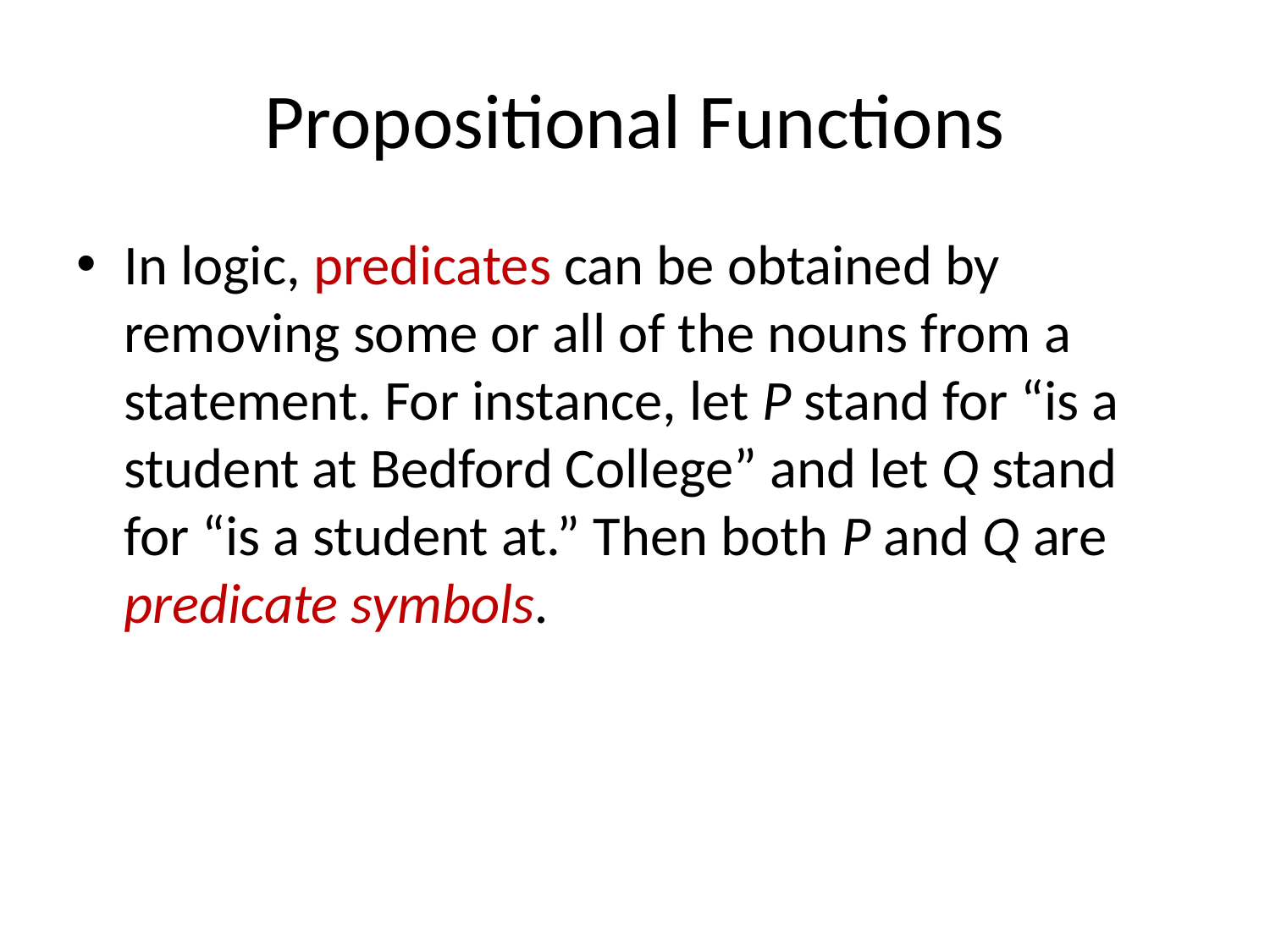

# Propositional Functions
In logic, predicates can be obtained by removing some or all of the nouns from a statement. For instance, let P stand for “is a student at Bedford College” and let Q stand for “is a student at.” Then both P and Q are predicate symbols.